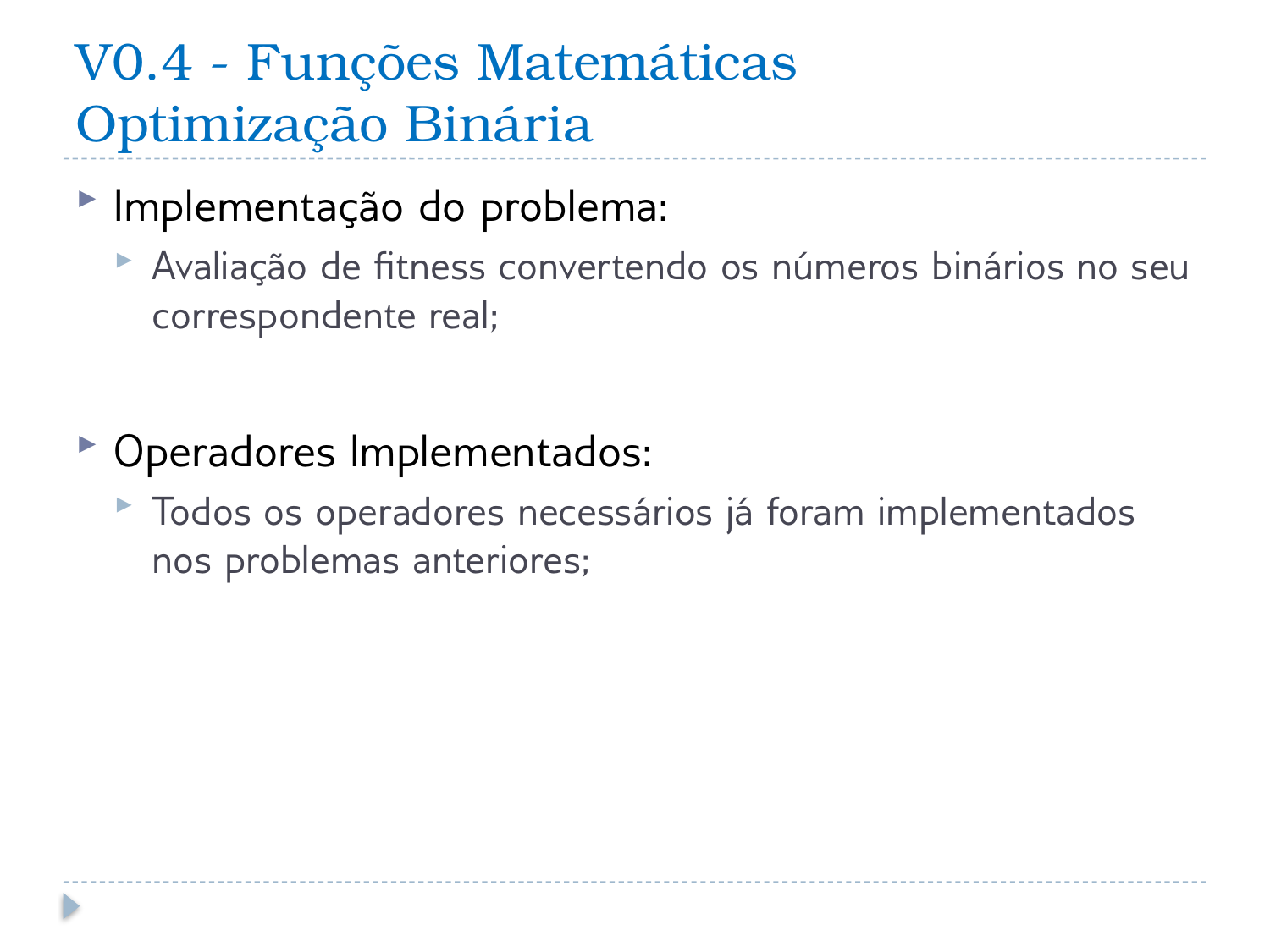

# V0.4 - Funções Matemáticas Optimização Binária
Implementação do problema:
Avaliação de fitness convertendo os números binários no seu correspondente real;

Operadores Implementados:
Todos os operadores necessários já foram implementados nos problemas anteriores;